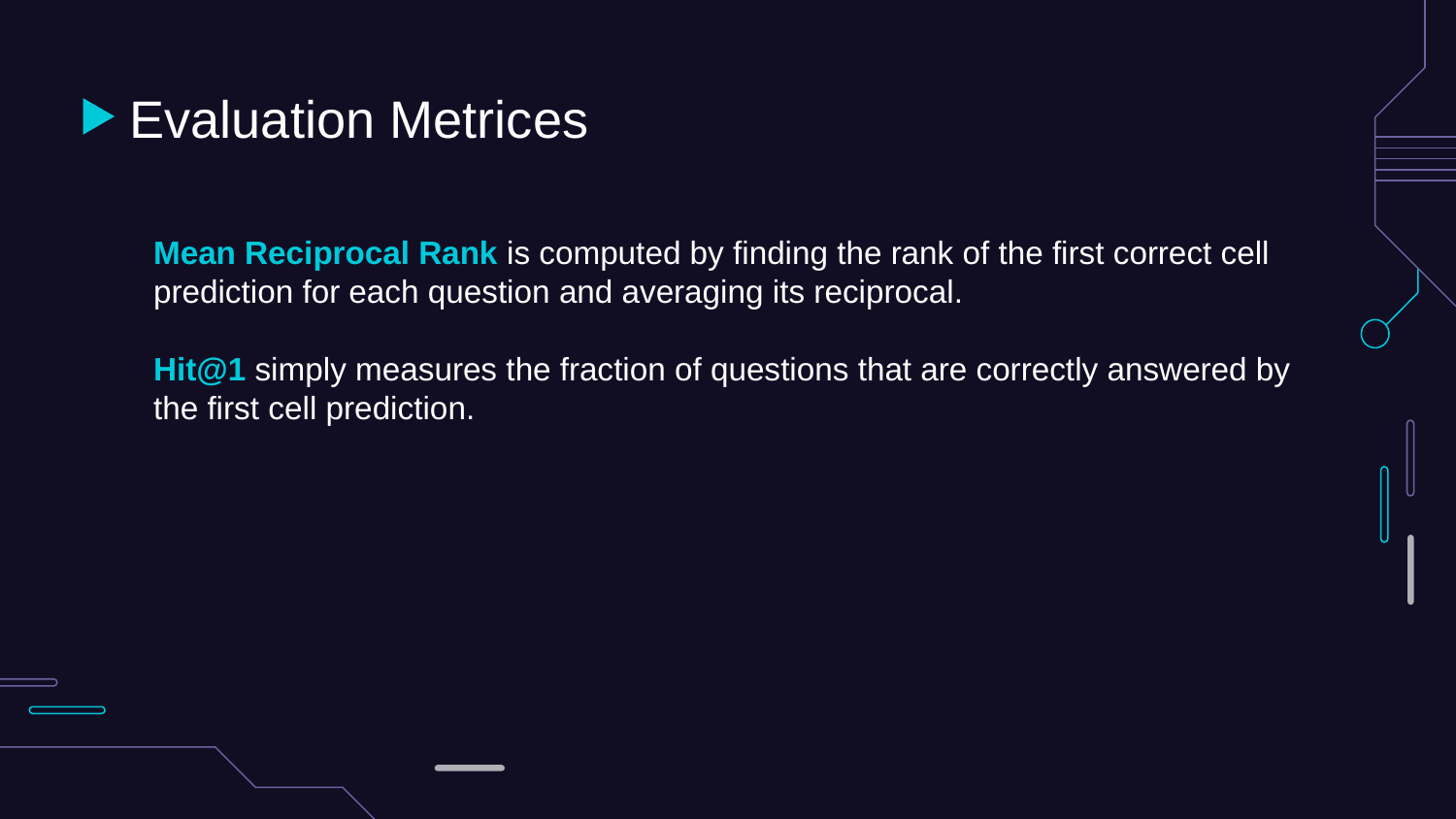

# Evaluation Metrices
Mean Reciprocal Rank is computed by finding the rank of the first correct cell prediction for each question and averaging its reciprocal.

Hit@1 simply measures the fraction of questions that are correctly answered by the first cell prediction.